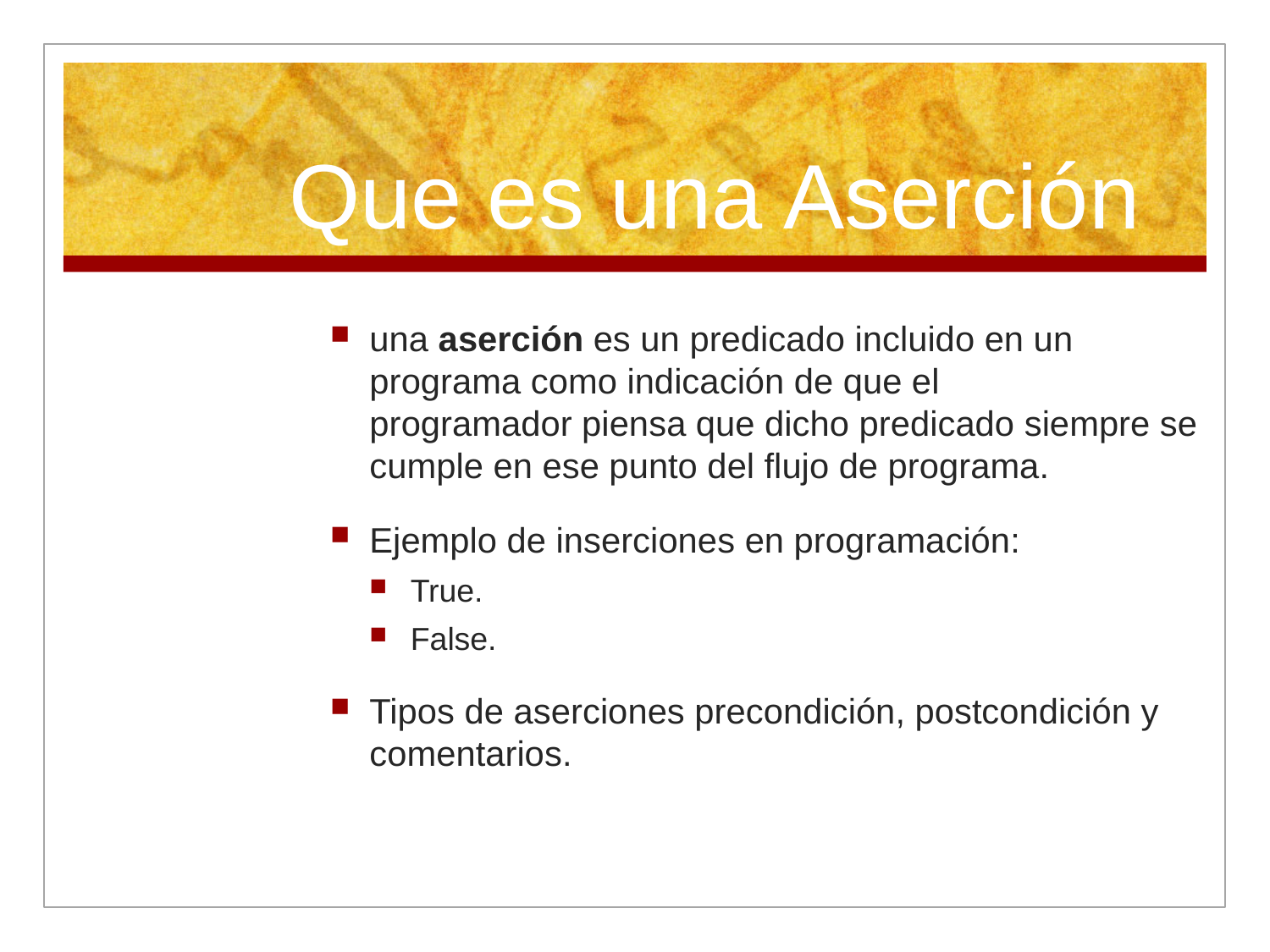

# Que es una Aserción
una aserción es un predicado incluido en un programa como indicación de que el programador piensa que dicho predicado siempre se cumple en ese punto del flujo de programa.
Ejemplo de inserciones en programación:
True.
False.
Tipos de aserciones precondición, postcondición y comentarios.